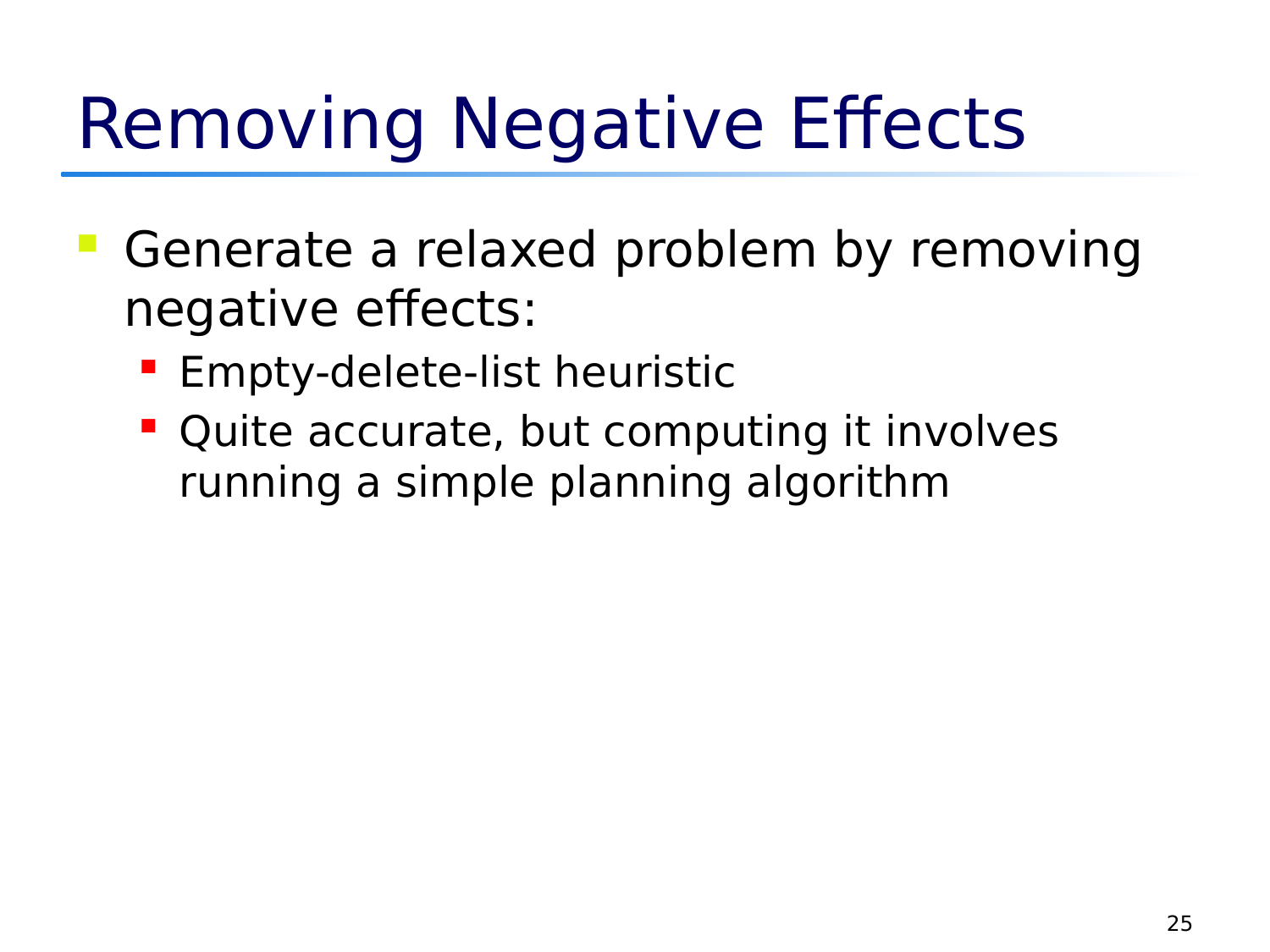

# Removing Negative Effects
Generate a relaxed problem by removing negative effects:
Empty-delete-list heuristic
Quite accurate, but computing it involves running a simple planning algorithm
25